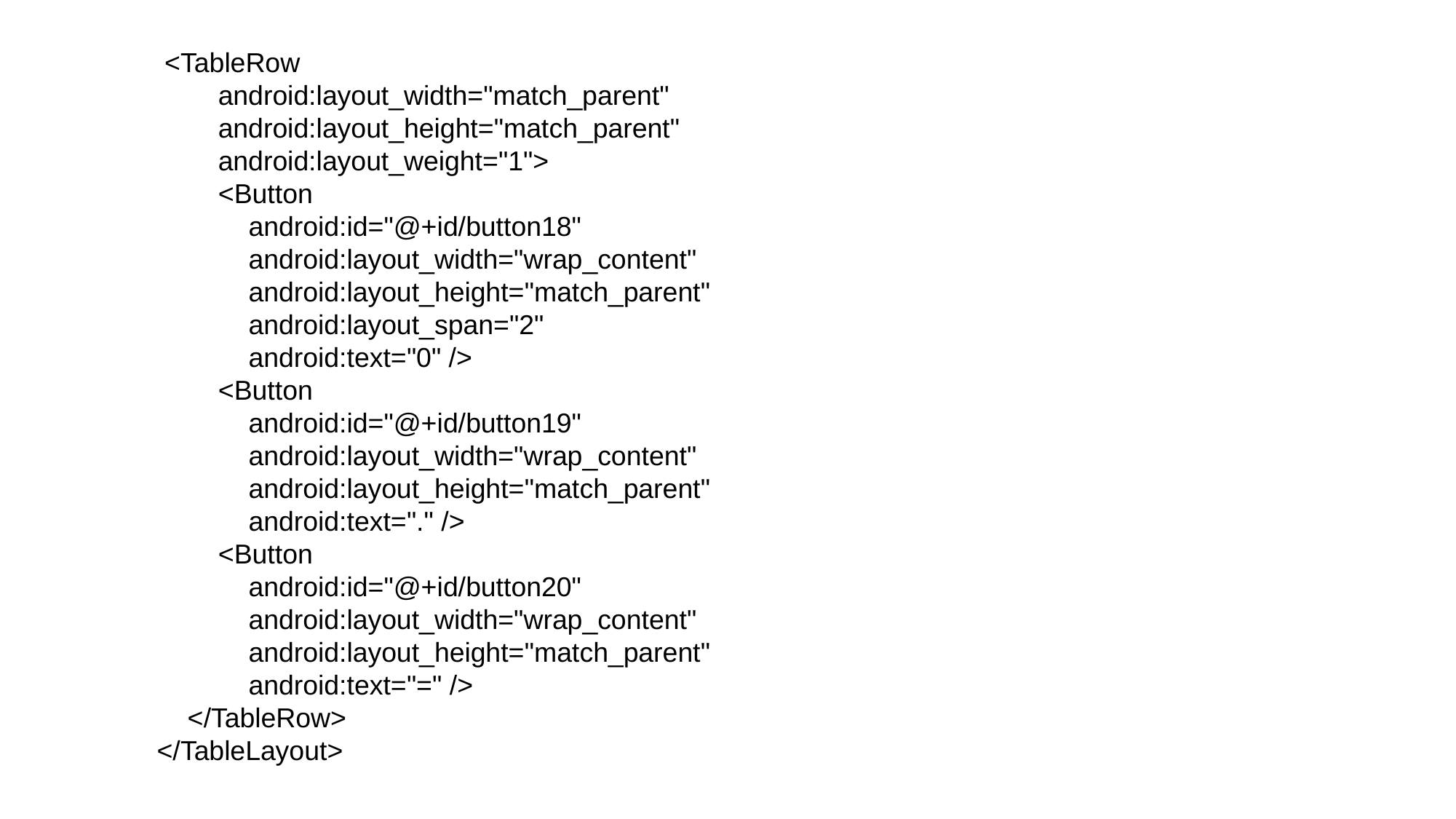

<TableRow
        android:layout_width="match_parent"
        android:layout_height="match_parent"
        android:layout_weight="1">
        <Button
            android:id="@+id/button18"
            android:layout_width="wrap_content"
            android:layout_height="match_parent"
            android:layout_span="2"
            android:text="0" />
        <Button
            android:id="@+id/button19"
            android:layout_width="wrap_content"
            android:layout_height="match_parent"
            android:text="." />
        <Button
            android:id="@+id/button20"
            android:layout_width="wrap_content"
            android:layout_height="match_parent"
            android:text="=" />
    </TableRow>
</TableLayout>